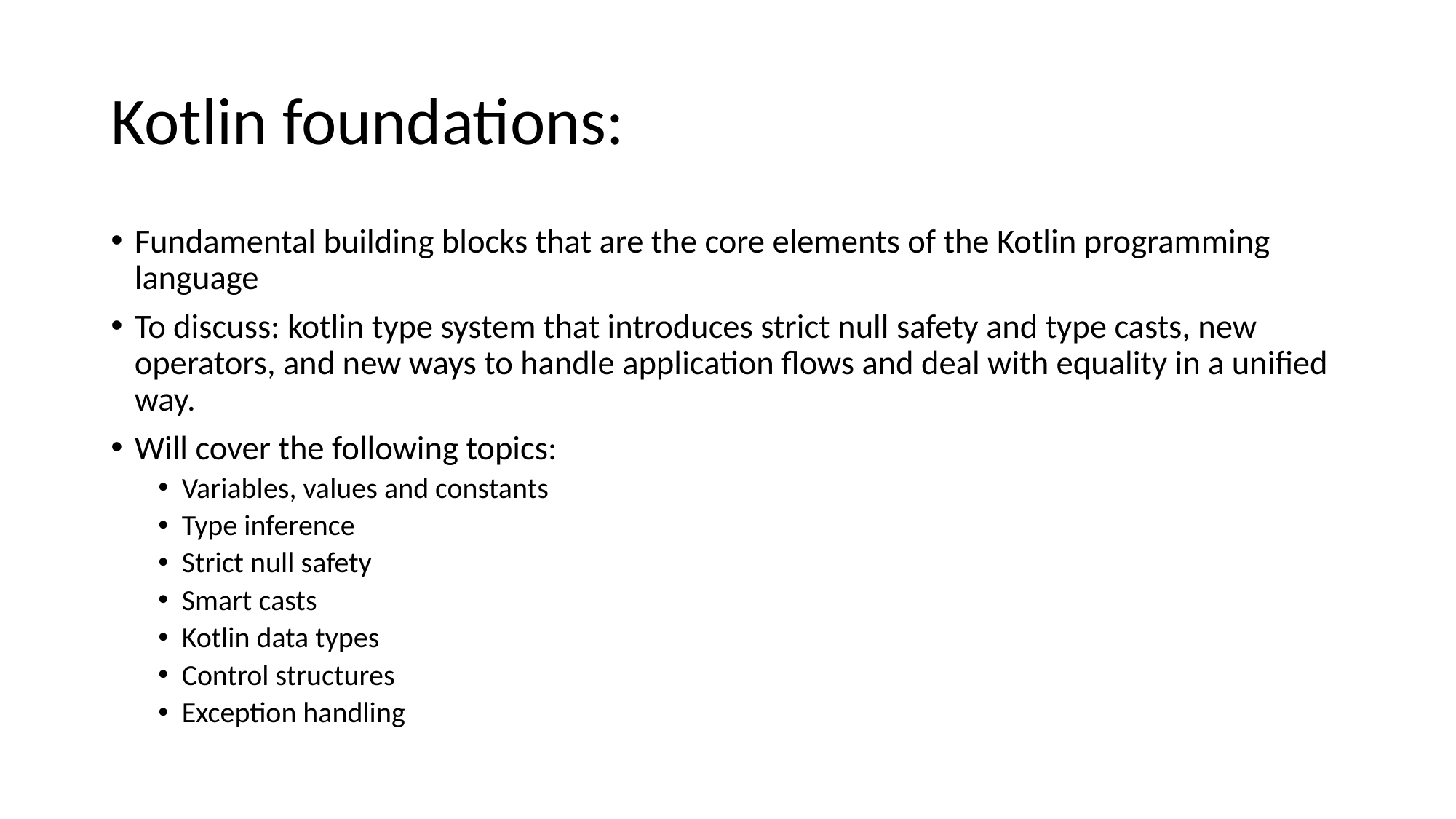

# Kotlin foundations:
Fundamental building blocks that are the core elements of the Kotlin programming language
To discuss: kotlin type system that introduces strict null safety and type casts, new operators, and new ways to handle application flows and deal with equality in a unified way.
Will cover the following topics:
Variables, values and constants
Type inference
Strict null safety
Smart casts
Kotlin data types
Control structures
Exception handling